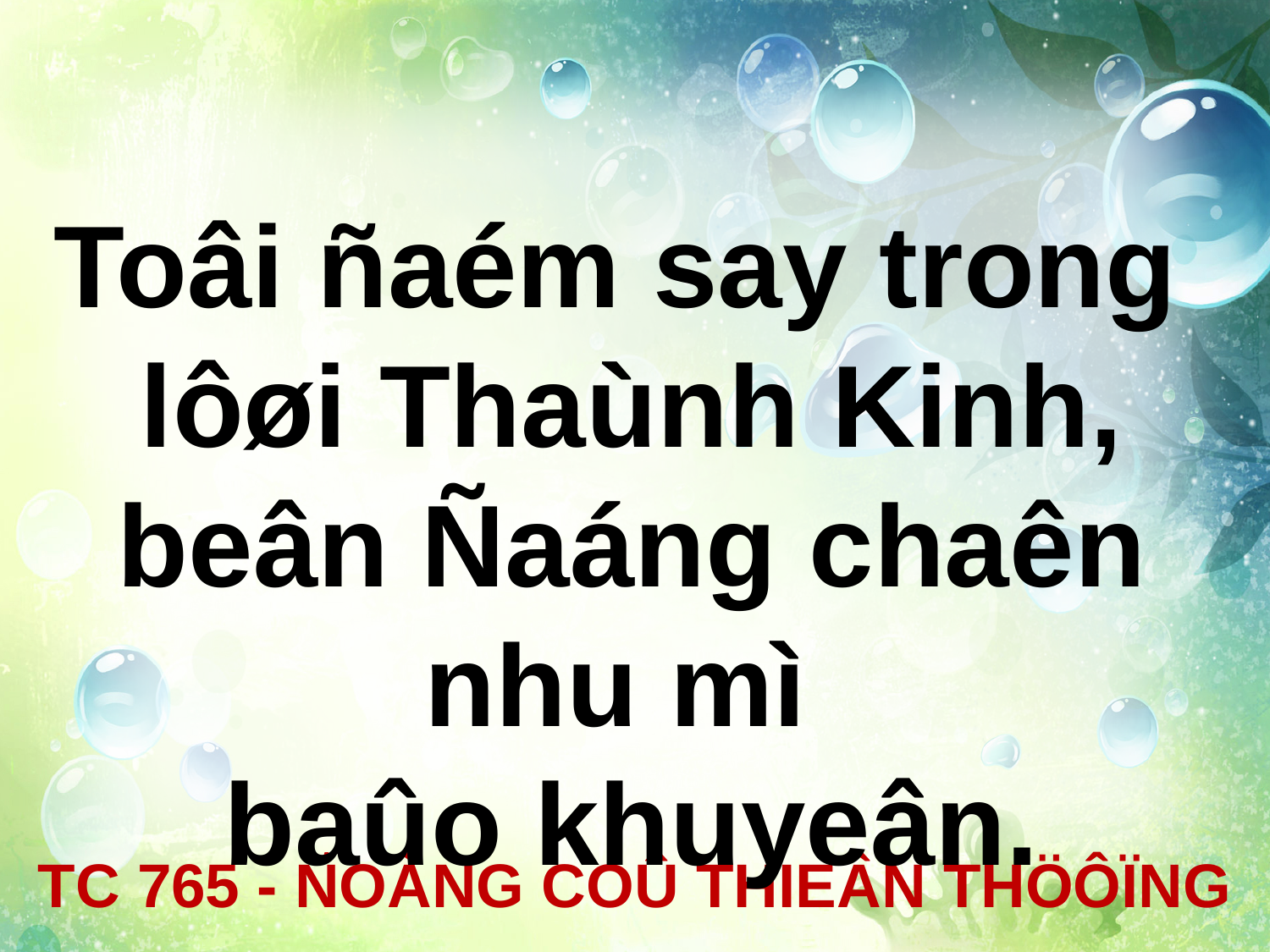

Toâi ñaém say trong
lôøi Thaùnh Kinh, beân Ñaáng chaên nhu mì
baûo khuyeân.
TC 765 - ÑOÀNG COÛ THIEÂN THÖÔÏNG